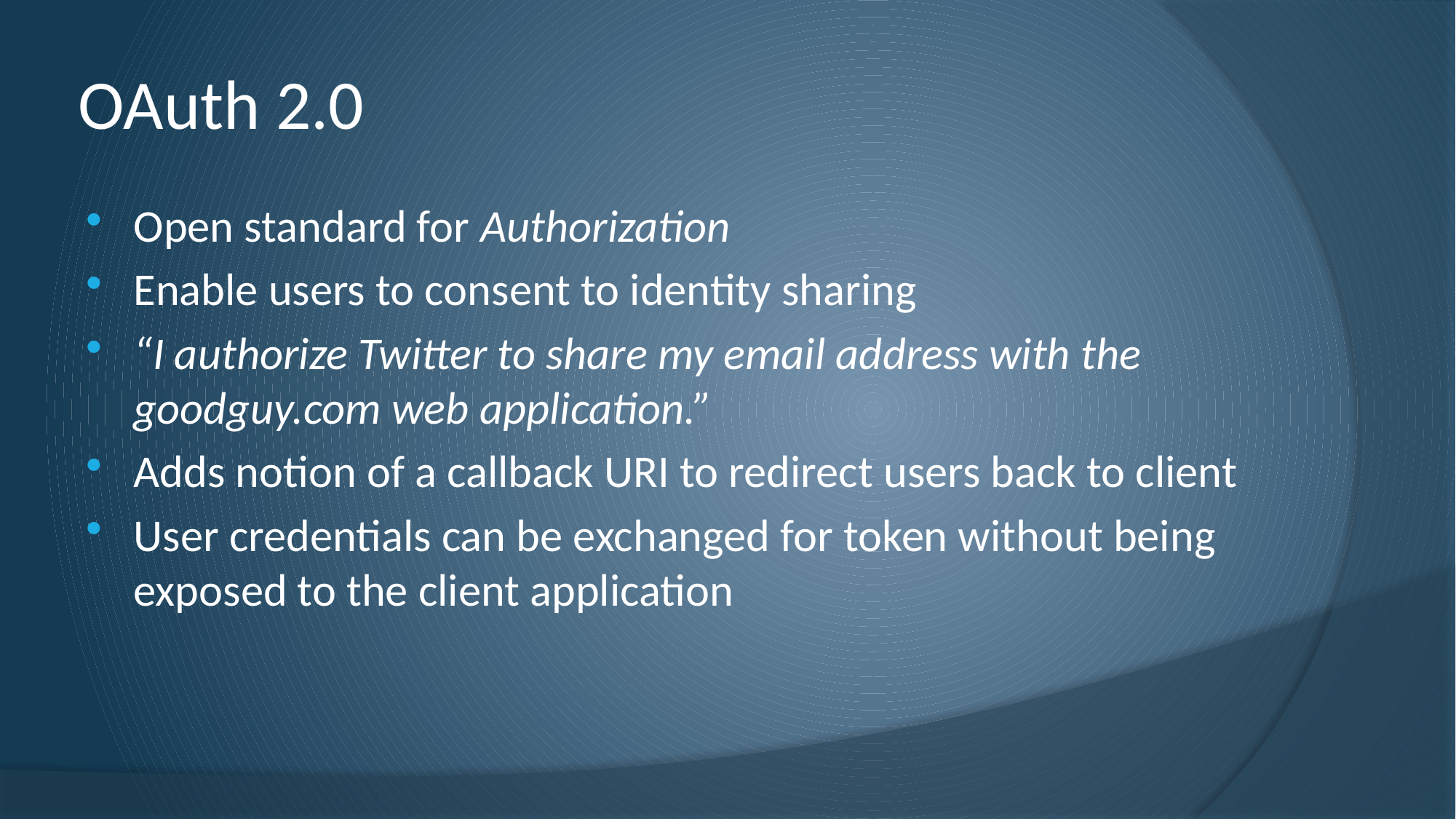

# OAuth 2.0
Open standard for Authorization
Enable users to consent to identity sharing
“I authorize Twitter to share my email address with the goodguy.com web application.”
Adds notion of a callback URI to redirect users back to client
User credentials can be exchanged for token without being exposed to the client application